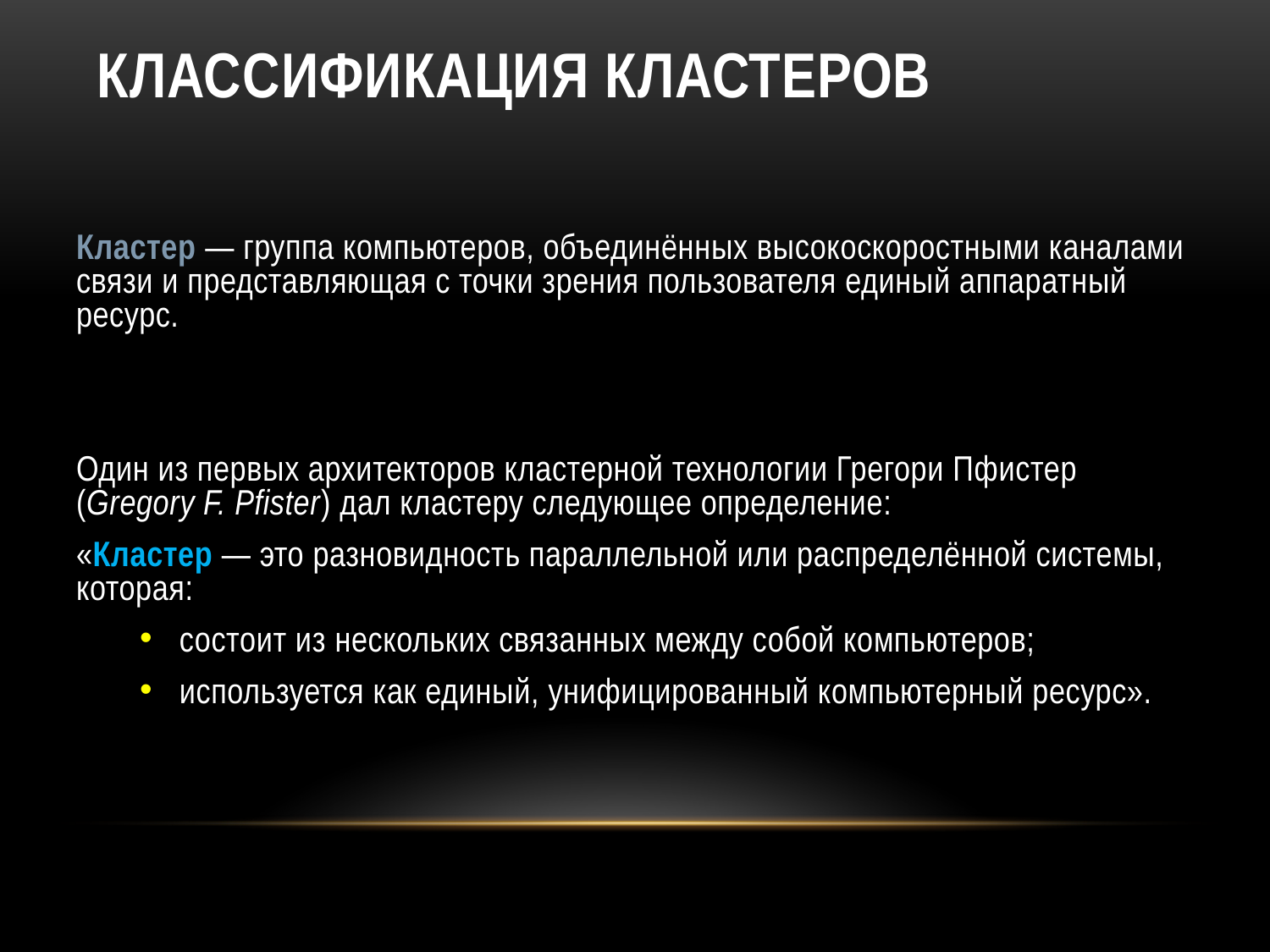

# Классификация кластеров

Кластер — группа компьютеров, объединённых высокоскоростными каналами связи и представляющая с точки зрения пользователя единый аппаратный ресурс.

Один из первых архитекторов кластерной технологии Грегори Пфистер (Gregory F. Pfister) дал кластеру следующее определение:
«Кластер — это разновидность параллельной или распределённой системы, которая:
состоит из нескольких связанных между собой компьютеров;
используется как единый, унифицированный компьютерный ресурс».